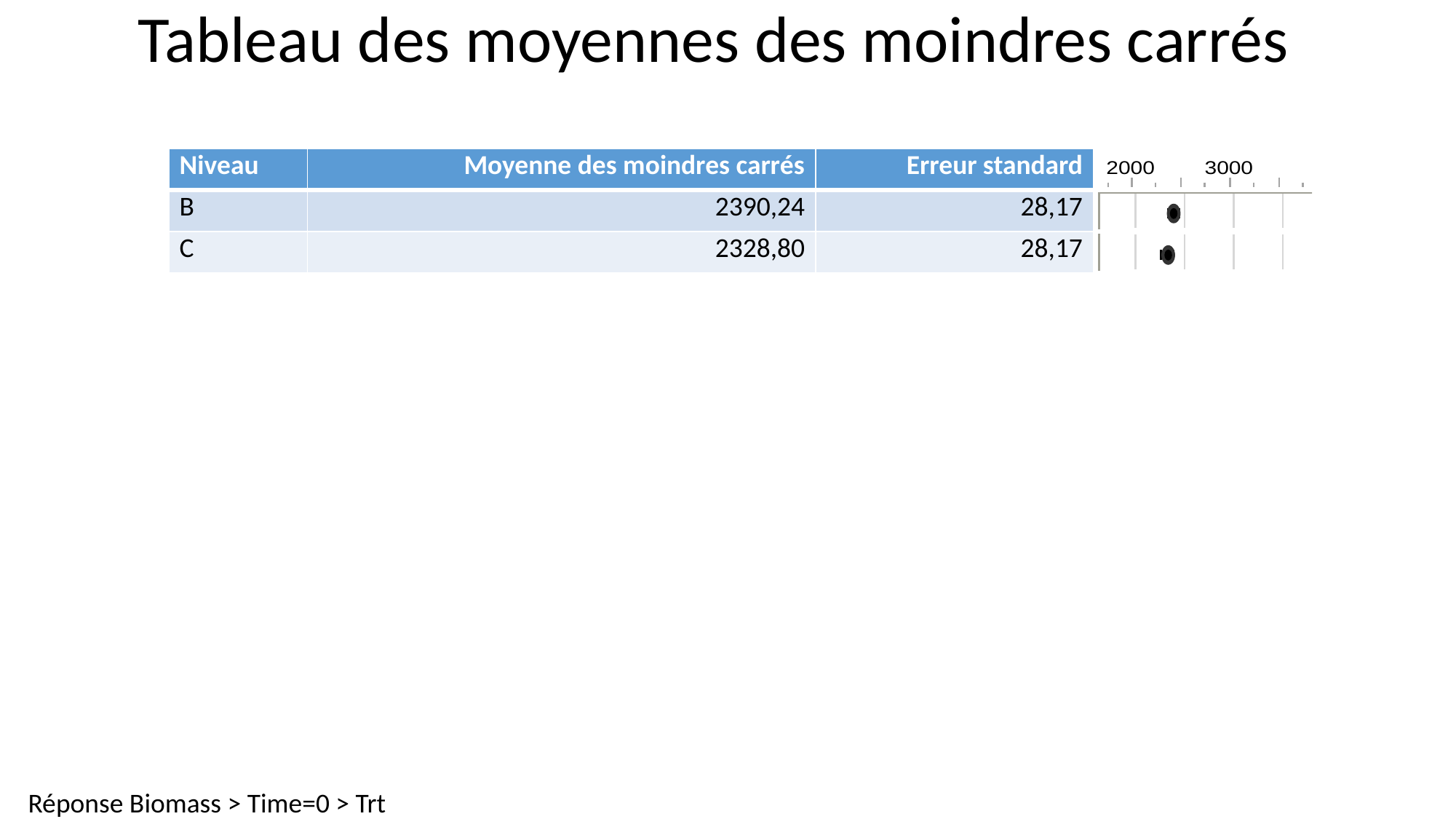

# Tableau des moyennes des moindres carrés
| Niveau | Moyenne des moindres carrés | Erreur standard |  |
| --- | --- | --- | --- |
| B | 2390,24 | 28,17 |  |
| C | 2328,80 | 28,17 |  |
Réponse Biomass > Time=0 > Trt